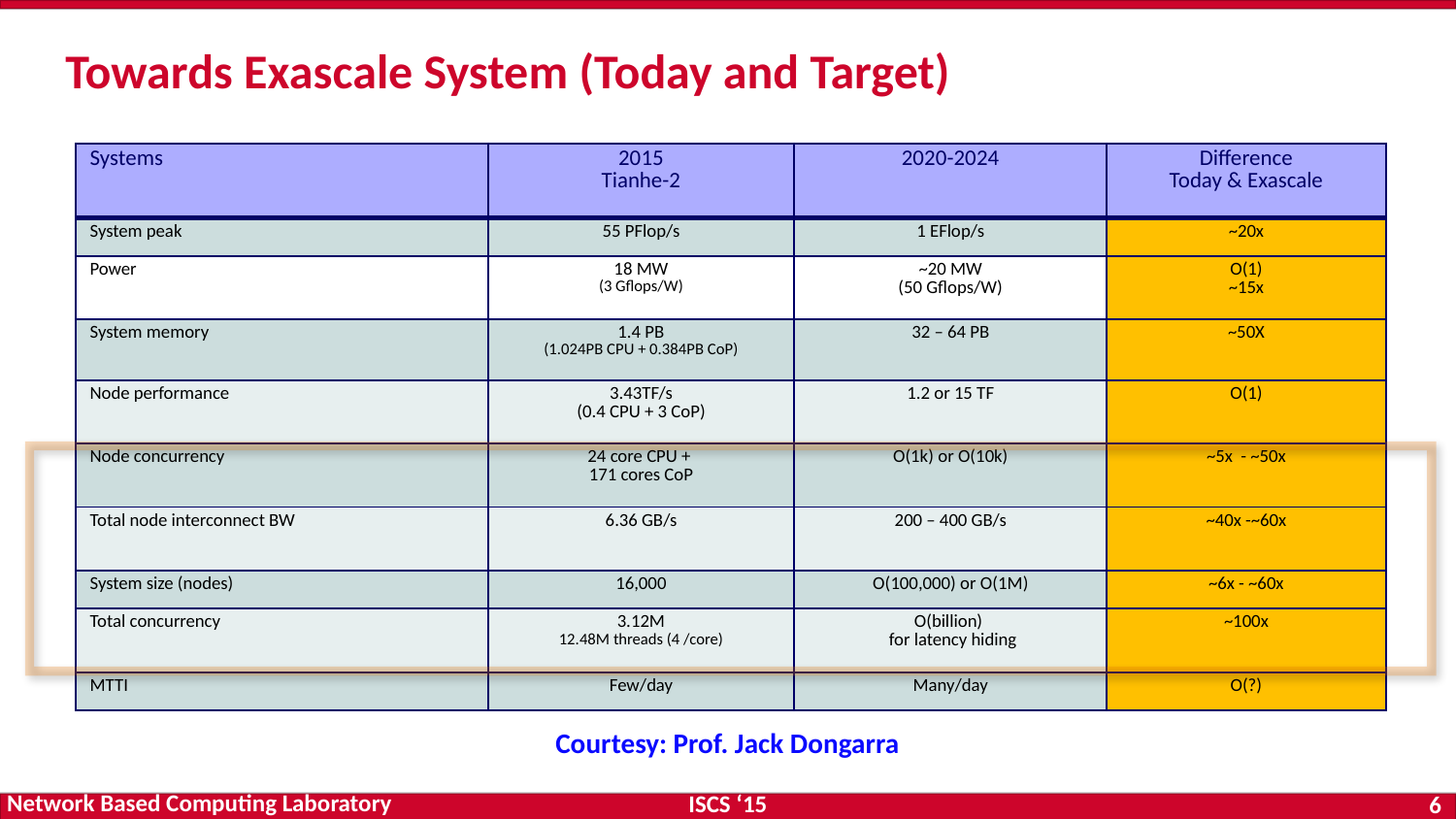

# Towards Exascale System (Today and Target)
| Systems | 2015 Tianhe-2 | 2020-2024 | Difference Today & Exascale |
| --- | --- | --- | --- |
| System peak | 55 PFlop/s | 1 EFlop/s | ~20x |
| Power | 18 MW (3 Gflops/W) | ~20 MW (50 Gflops/W) | O(1) ~15x |
| System memory | 1.4 PB (1.024PB CPU + 0.384PB CoP) | 32 – 64 PB | ~50X |
| Node performance | 3.43TF/s (0.4 CPU + 3 CoP) | 1.2 or 15 TF | O(1) |
| Node concurrency | 24 core CPU + 171 cores CoP | O(1k) or O(10k) | ~5x - ~50x |
| Total node interconnect BW | 6.36 GB/s | 200 – 400 GB/s | ~40x -~60x |
| System size (nodes) | 16,000 | O(100,000) or O(1M) | ~6x - ~60x |
| Total concurrency | 3.12M 12.48M threads (4 /core) | O(billion) for latency hiding | ~100x |
| MTTI | Few/day | Many/day | O(?) |

Courtesy: Prof. Jack Dongarra